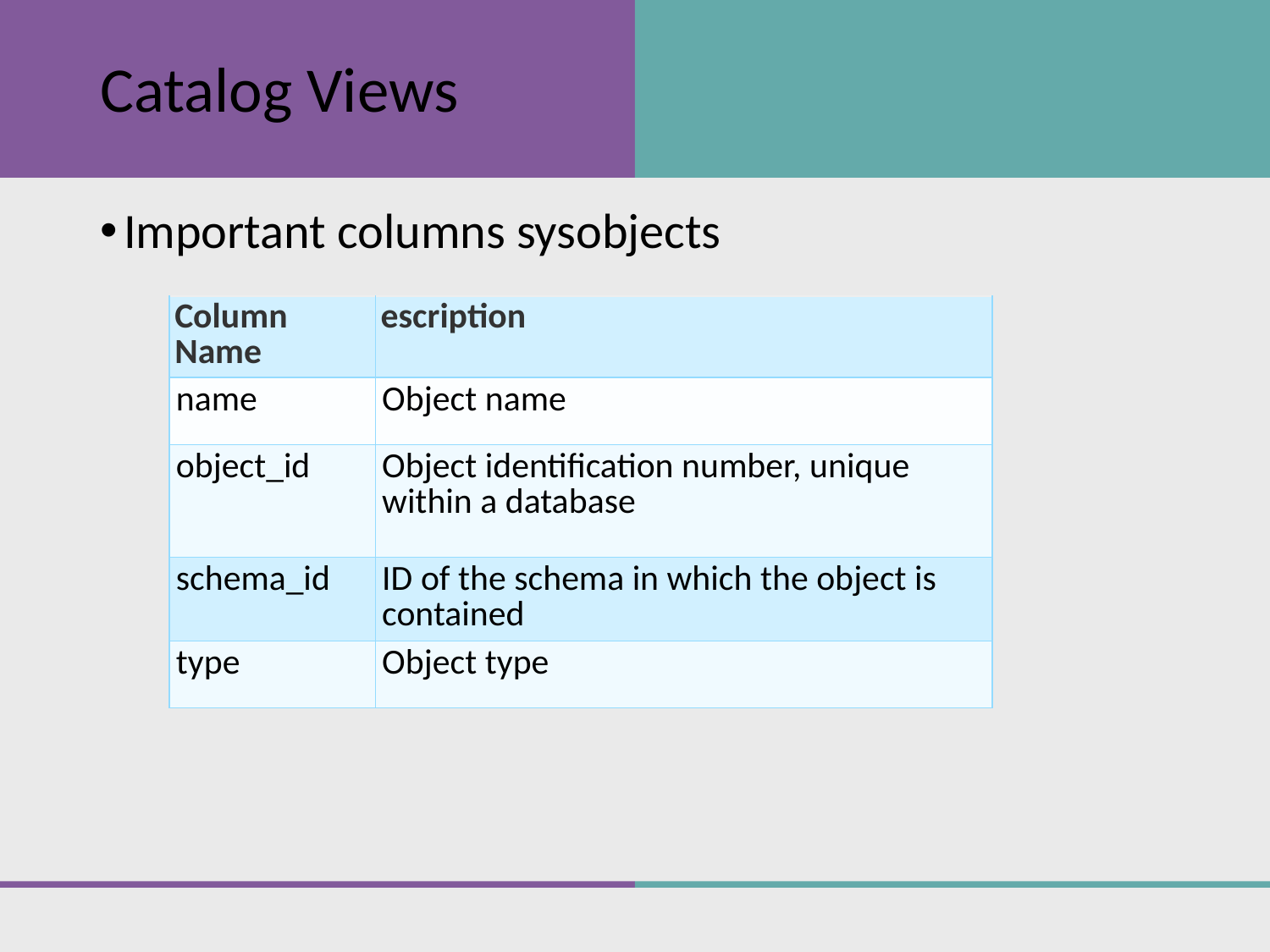

# Catalog Views
Important columns sysobjects
| Column Name | escription |
| --- | --- |
| name | Object name |
| object\_id | Object identification number, unique within a database |
| schema\_id | ID of the schema in which the object is contained |
| type | Object type |